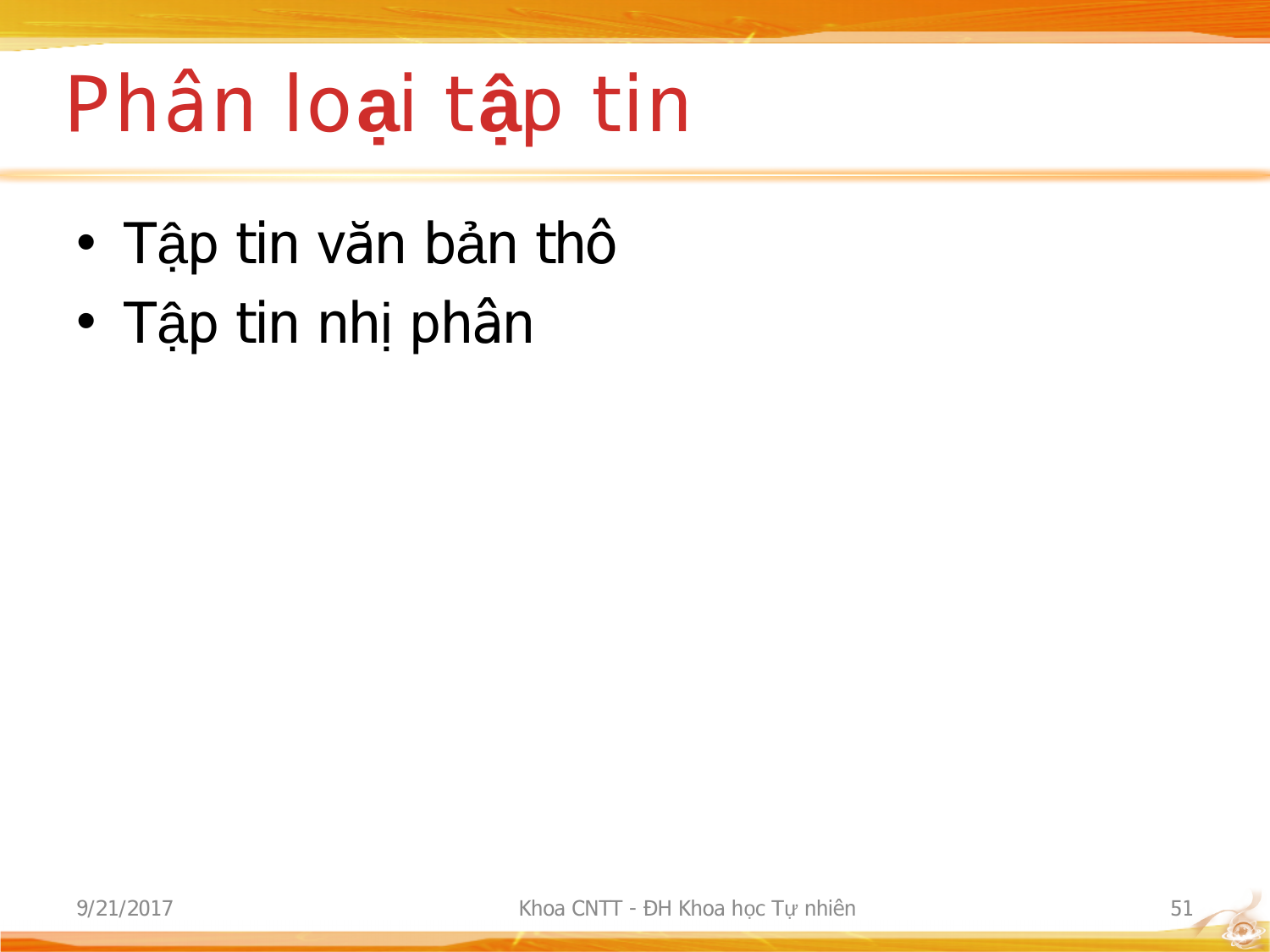

# Phân loại tập tin
Tập tin văn bản thô
Tập tin nhị phân
9/21/2017
Khoa CNTT - ĐH Khoa học Tự nhiên
51